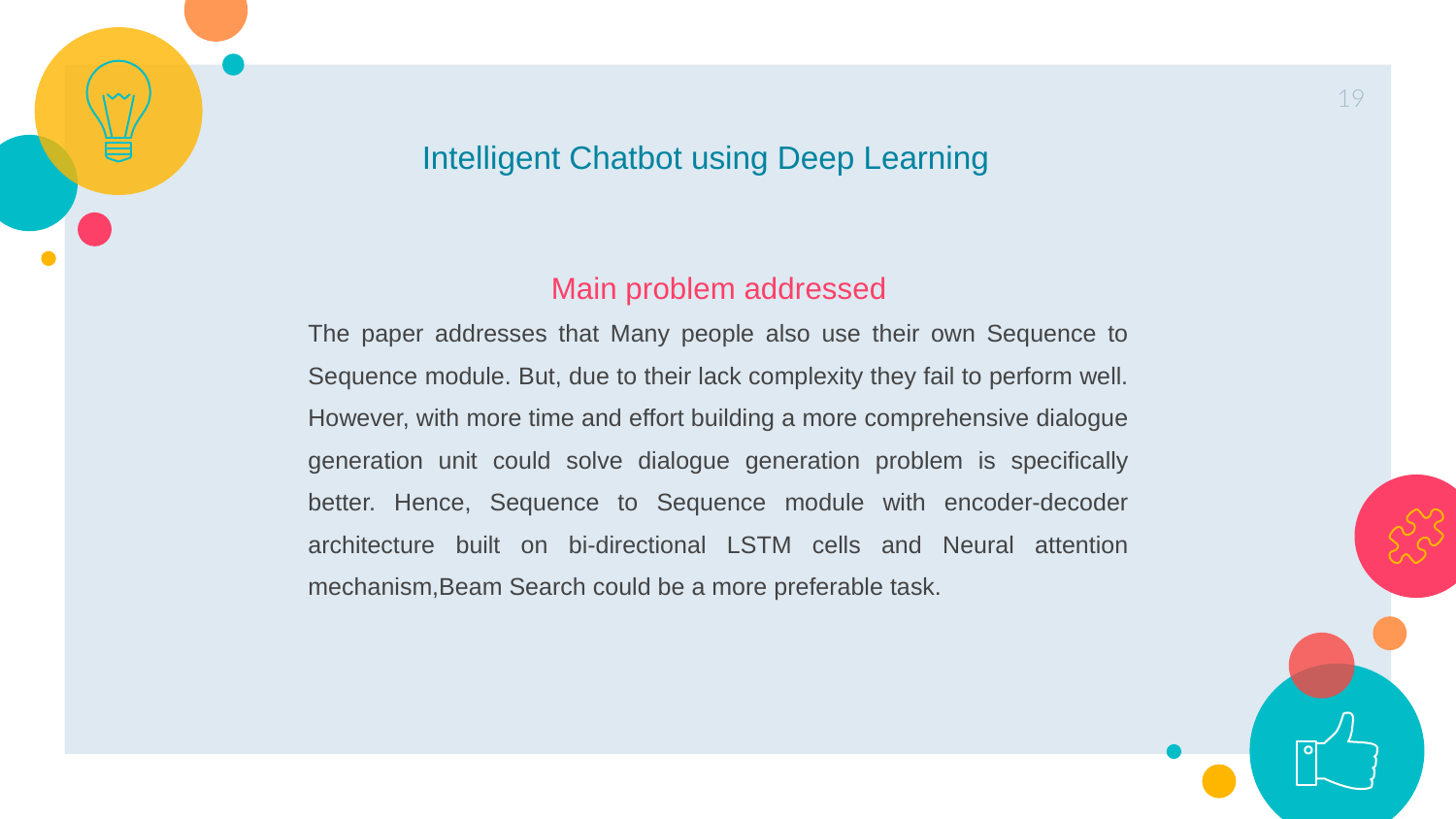

Intelligent Chatbot using Deep Learning
19

Main problem addressed
The paper addresses that Many people also use their own Sequence to Sequence module. But, due to their lack complexity they fail to perform well. However, with more time and effort building a more comprehensive dialogue generation unit could solve dialogue generation problem is specifically better. Hence, Sequence to Sequence module with encoder-decoder architecture built on bi-directional LSTM cells and Neural attention mechanism,Beam Search could be a more preferable task.